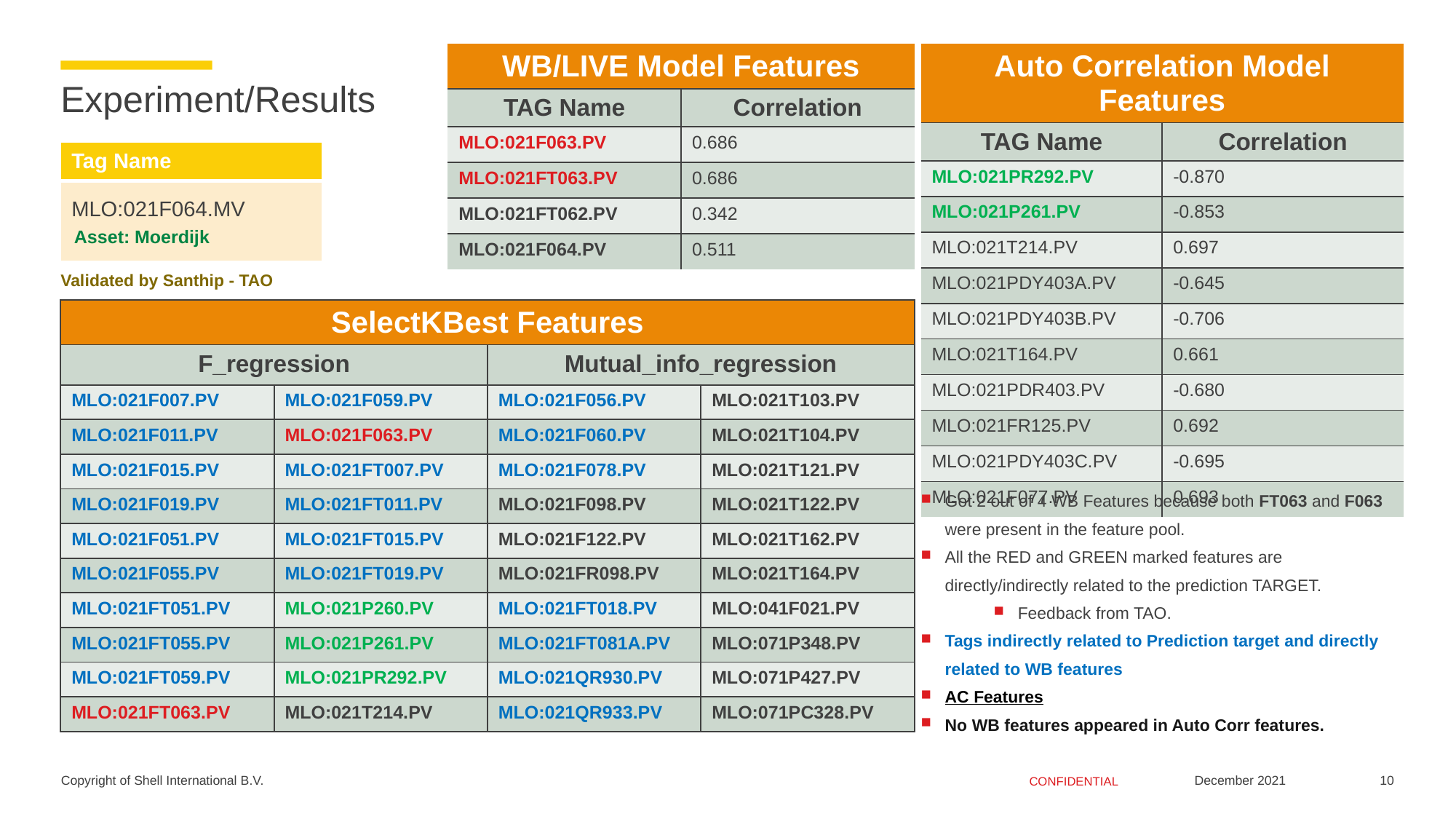

| WB/LIVE Model Features |  |
| --- | --- |
| TAG Name | Correlation |
| MLO:021F063.PV | 0.686 |
| MLO:021FT063.PV | 0.686 |
| MLO:021FT062.PV | 0.342 |
| MLO:021F064.PV | 0.511 |
| Auto Correlation Model Features |  |
| --- | --- |
| TAG Name | Correlation |
| MLO:021PR292.PV | -0.870 |
| MLO:021P261.PV | -0.853 |
| MLO:021T214.PV | 0.697 |
| MLO:021PDY403A.PV | -0.645 |
| MLO:021PDY403B.PV | -0.706 |
| MLO:021T164.PV | 0.661 |
| MLO:021PDR403.PV | -0.680 |
| MLO:021FR125.PV | 0.692 |
| MLO:021PDY403C.PV | -0.695 |
| MLO:021F077.PV | 0.693 |
# Experiment/Results
| Tag Name |
| --- |
| MLO:021F064.MV |
Asset: Moerdijk
Validated by Santhip - TAO
| SelectKBest Features |  |  |  |
| --- | --- | --- | --- |
| F\_regression |  | Mutual\_info\_regression |  |
| MLO:021F007.PV | MLO:021F059.PV | MLO:021F056.PV | MLO:021T103.PV |
| MLO:021F011.PV | MLO:021F063.PV | MLO:021F060.PV | MLO:021T104.PV |
| MLO:021F015.PV | MLO:021FT007.PV | MLO:021F078.PV | MLO:021T121.PV |
| MLO:021F019.PV | MLO:021FT011.PV | MLO:021F098.PV | MLO:021T122.PV |
| MLO:021F051.PV | MLO:021FT015.PV | MLO:021F122.PV | MLO:021T162.PV |
| MLO:021F055.PV | MLO:021FT019.PV | MLO:021FR098.PV | MLO:021T164.PV |
| MLO:021FT051.PV | MLO:021P260.PV | MLO:021FT018.PV | MLO:041F021.PV |
| MLO:021FT055.PV | MLO:021P261.PV | MLO:021FT081A.PV | MLO:071P348.PV |
| MLO:021FT059.PV | MLO:021PR292.PV | MLO:021QR930.PV | MLO:071P427.PV |
| MLO:021FT063.PV | MLO:021T214.PV | MLO:021QR933.PV | MLO:071PC328.PV |
Got 2 out of 4 WB Features because both FT063 and F063 were present in the feature pool.
All the RED and GREEN marked features are directly/indirectly related to the prediction TARGET.
Feedback from TAO.
Tags indirectly related to Prediction target and directly related to WB features
AC Features
No WB features appeared in Auto Corr features.

10
December 2021